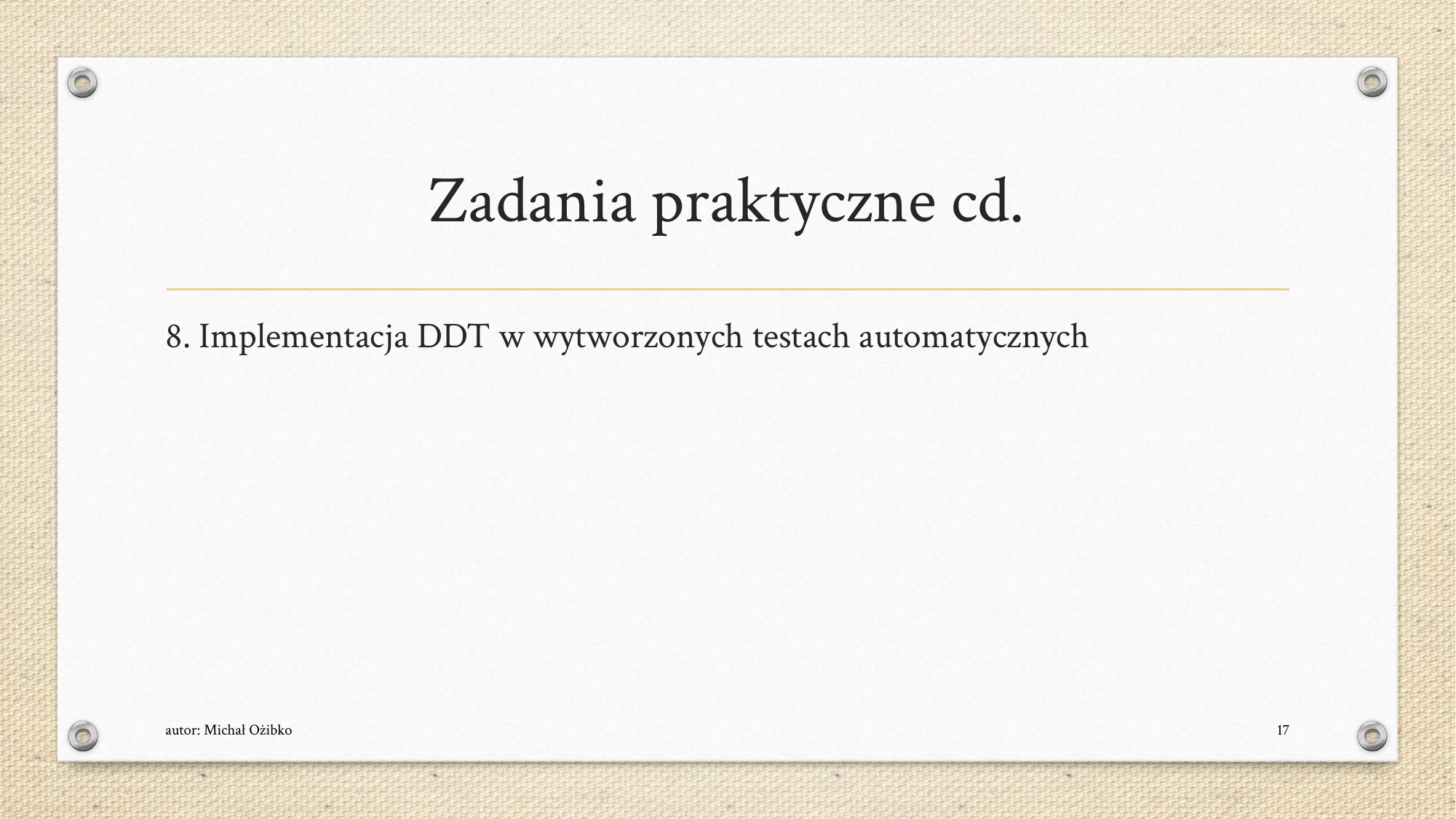

# Zadania praktyczne cd.
8. Implementacja DDT w wytworzonych testach automatycznych

autor: Michał Ożibko
17